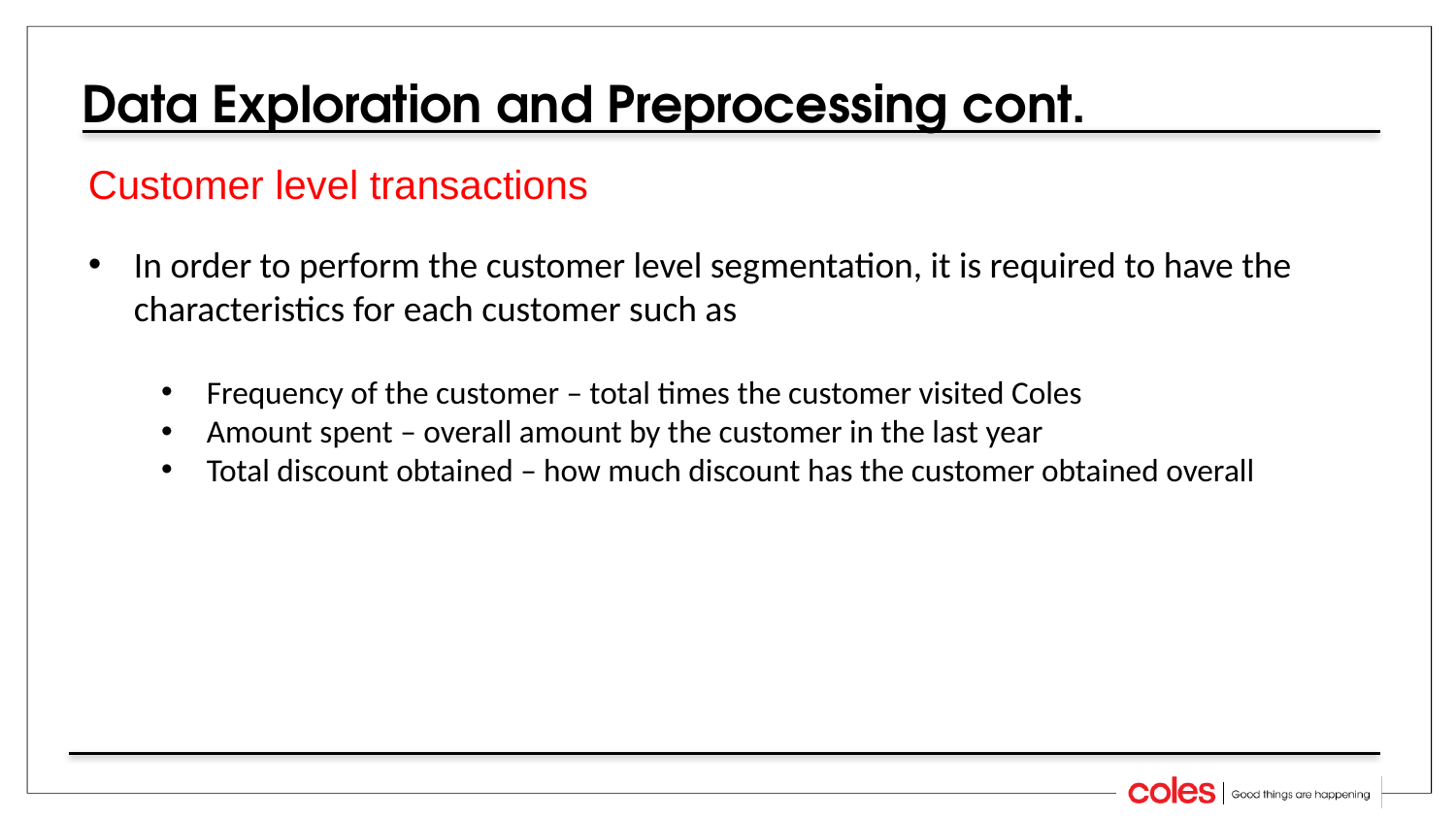

Data Exploration and Preprocessing cont.
Customer level transactions
In order to perform the customer level segmentation, it is required to have the characteristics for each customer such as

Frequency of the customer – total times the customer visited Coles
Amount spent – overall amount by the customer in the last year
Total discount obtained – how much discount has the customer obtained overall